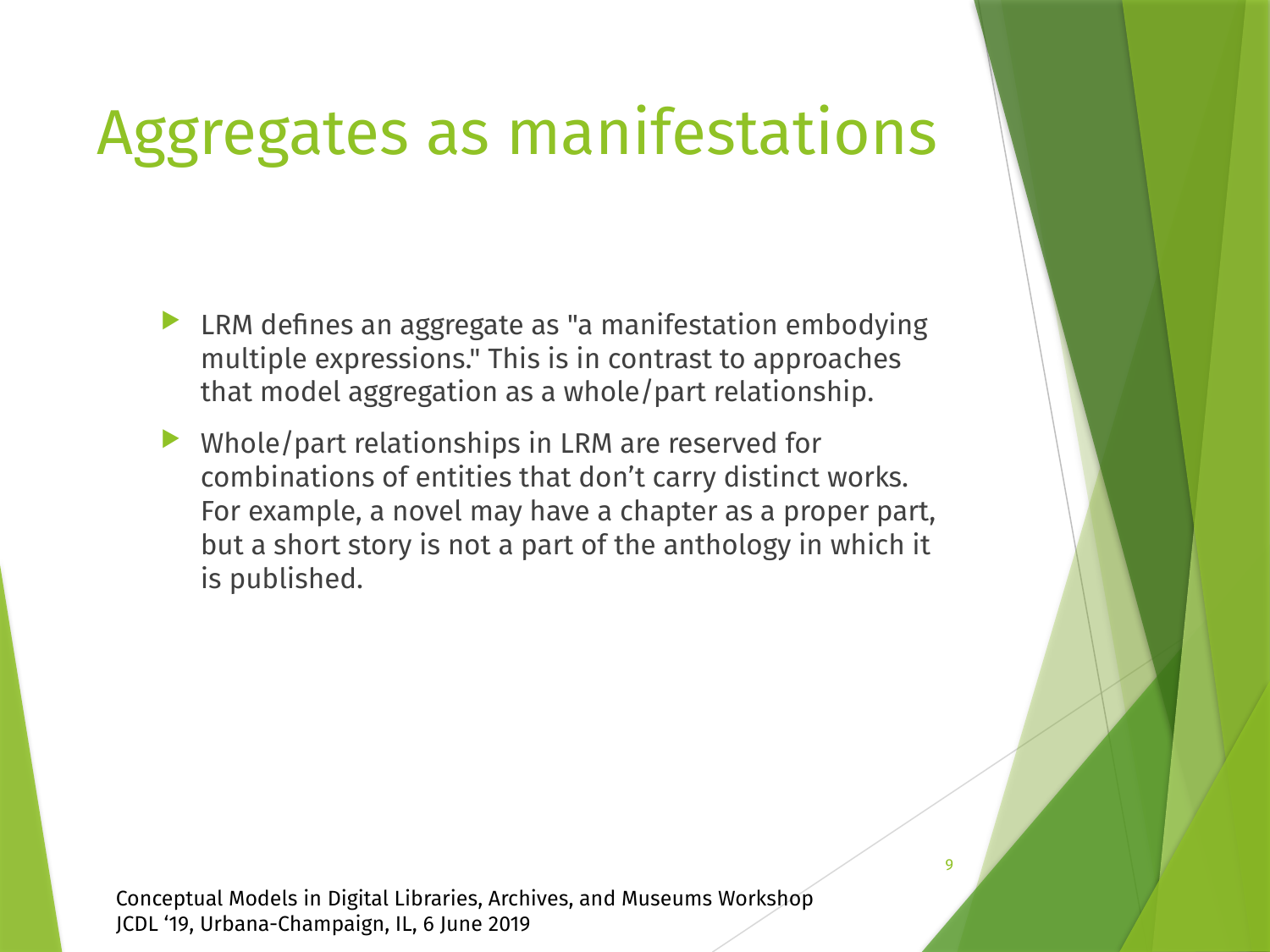

# Aggregates as manifestations
LRM defines an aggregate as "a manifestation embodying multiple expressions." This is in contrast to approaches that model aggregation as a whole/part relationship.
Whole/part relationships in LRM are reserved for combinations of entities that don’t carry distinct works. For example, a novel may have a chapter as a proper part, but a short story is not a part of the anthology in which it is published.
9
Conceptual Models in Digital Libraries, Archives, and Museums Workshop
JCDL ‘19, Urbana-Champaign, IL, 6 June 2019